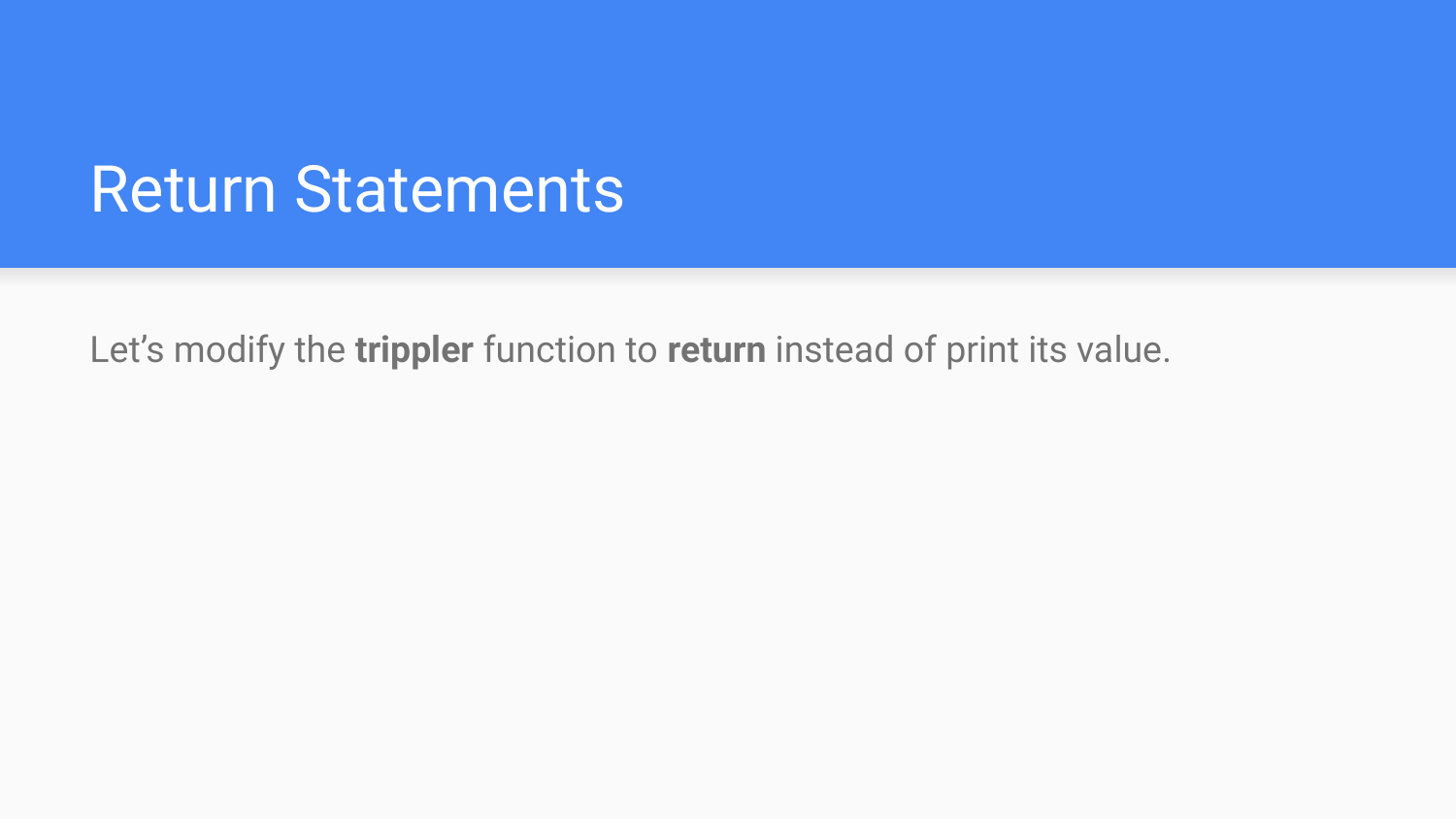

# Return Statements
Let’s modify the trippler function to return instead of print its value.